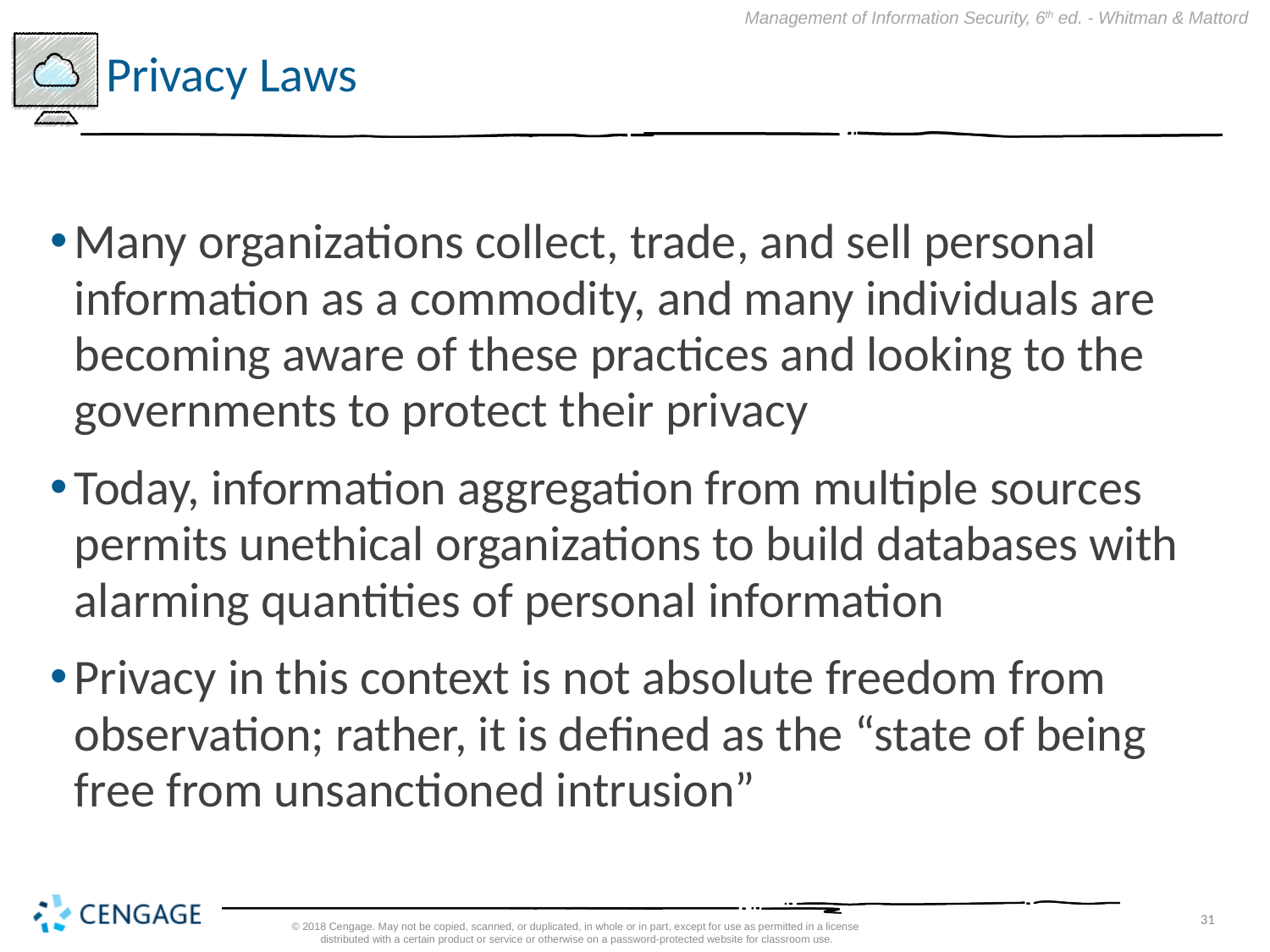

# Privacy Laws
Many organizations collect, trade, and sell personal information as a commodity, and many individuals are becoming aware of these practices and looking to the governments to protect their privacy
Today, information aggregation from multiple sources permits unethical organizations to build databases with alarming quantities of personal information
Privacy in this context is not absolute freedom from observation; rather, it is defined as the “state of being free from unsanctioned intrusion”